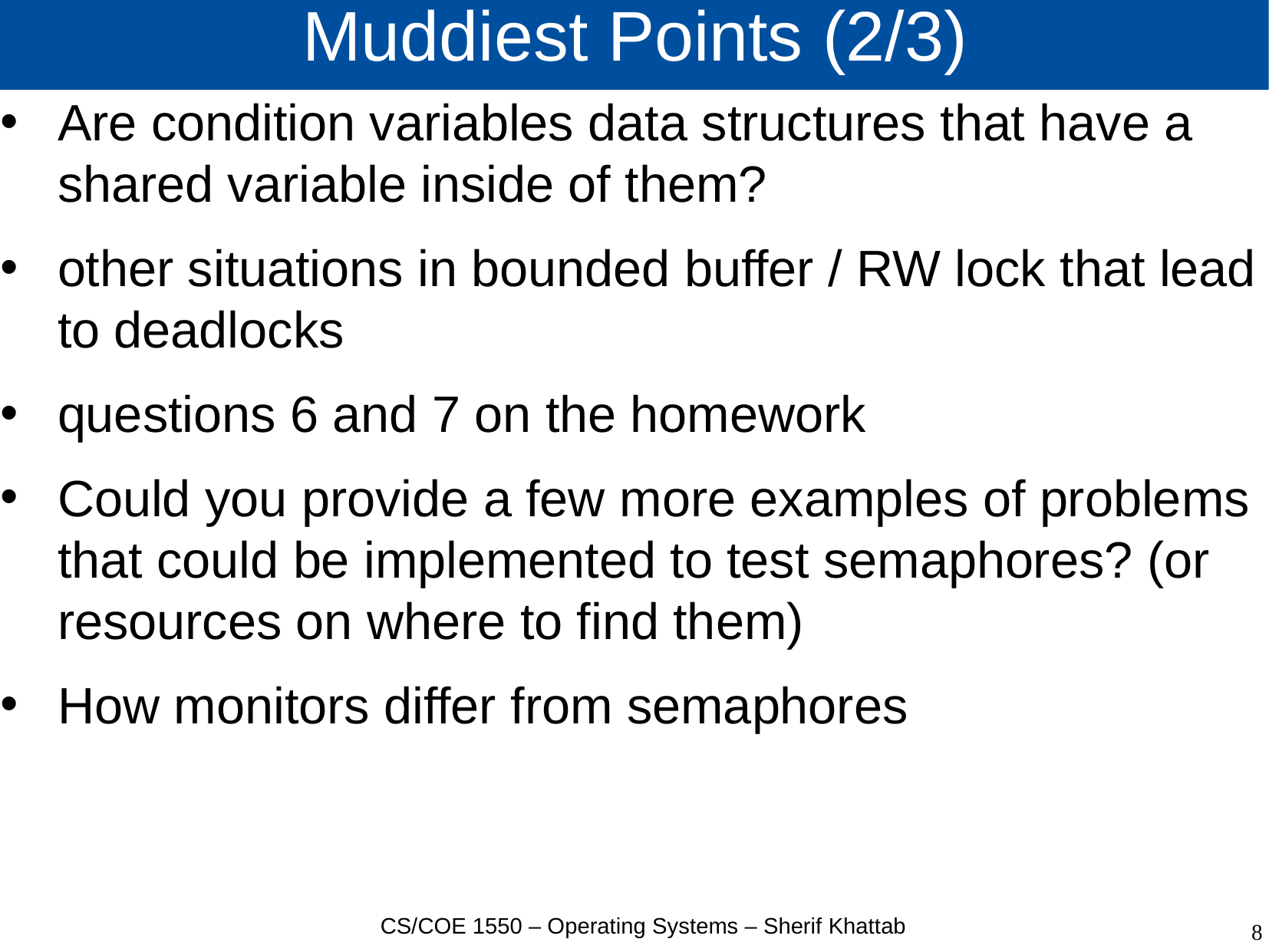

# Muddiest Points (2/3)
Are condition variables data structures that have a shared variable inside of them?
other situations in bounded buffer / RW lock that lead to deadlocks
questions 6 and 7 on the homework
Could you provide a few more examples of problems that could be implemented to test semaphores? (or resources on where to find them)
How monitors differ from semaphores

CS/COE 1550 – Operating Systems – Sherif Khattab
8